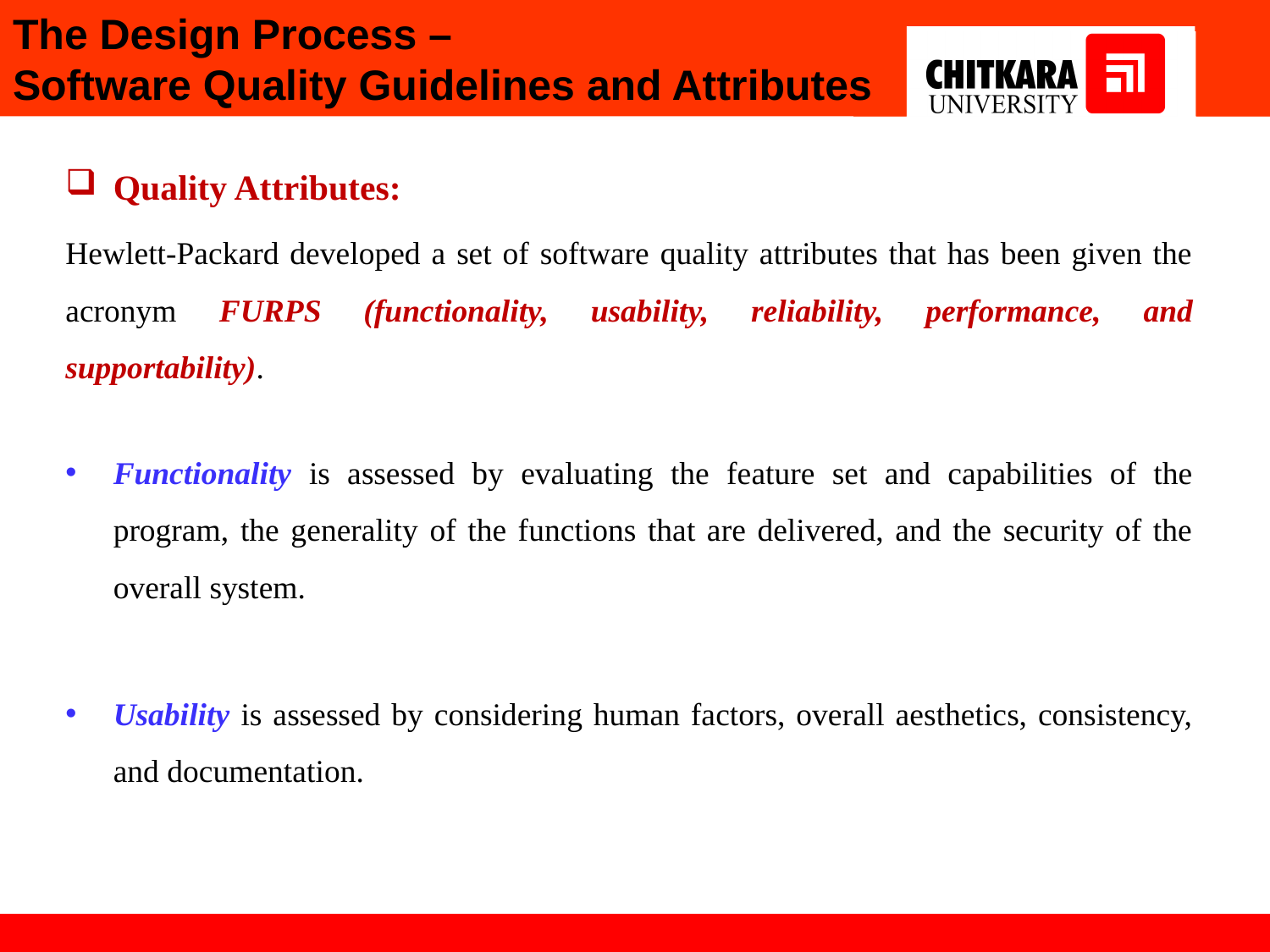

# The Design Process – Software Quality Guidelines and Attributes
Quality Attributes:
Hewlett-Packard developed a set of software quality attributes that has been given the acronym FURPS (functionality, usability, reliability, performance, and supportability).

Functionality is assessed by evaluating the feature set and capabilities of the program, the generality of the functions that are delivered, and the security of the overall system.

Usability is assessed by considering human factors, overall aesthetics, consistency, and documentation.